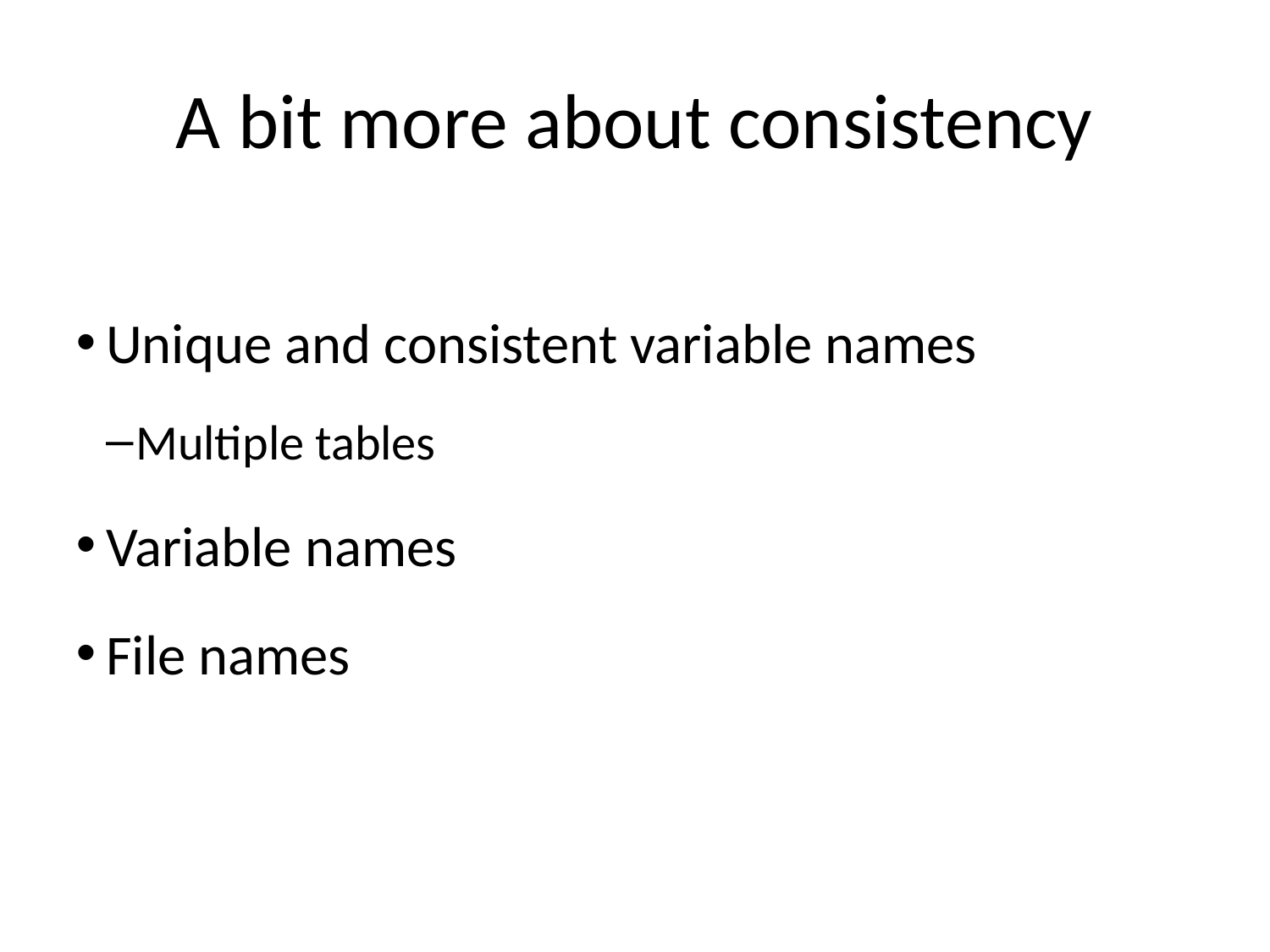

A bit more about consistency

Unique and consistent variable names
Multiple tables
Variable names
File names